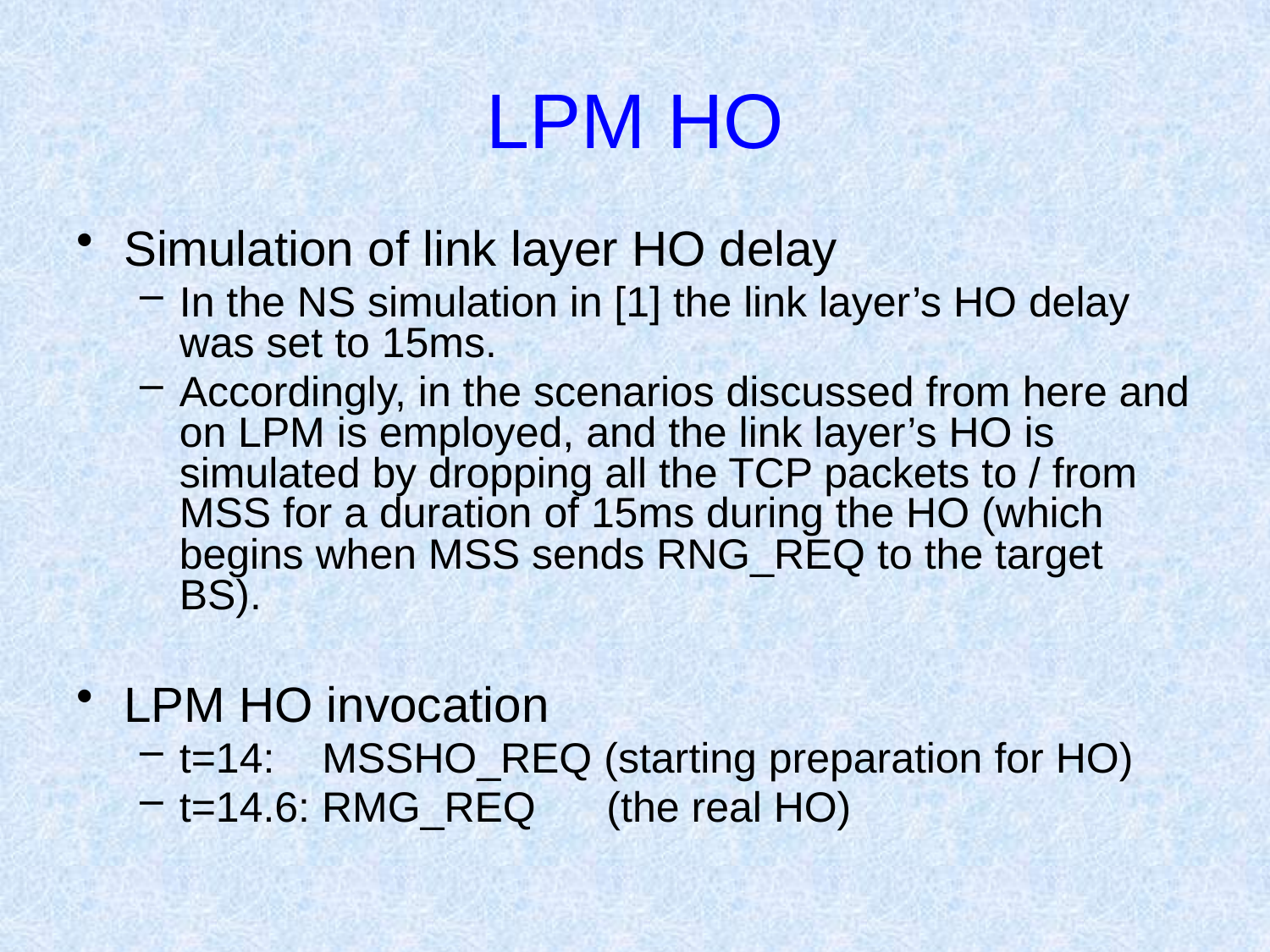

# LPM HO
Simulation of link layer HO delay
In the NS simulation in [1] the link layer’s HO delay was set to 15ms.
Accordingly, in the scenarios discussed from here and on LPM is employed, and the link layer’s HO is simulated by dropping all the TCP packets to / from MSS for a duration of 15ms during the HO (which begins when MSS sends RNG_REQ to the target BS).

LPM HO invocation
t=14:    MSSHO_REQ (starting preparation for HO)
t=14.6: RMG_REQ      (the real HO)